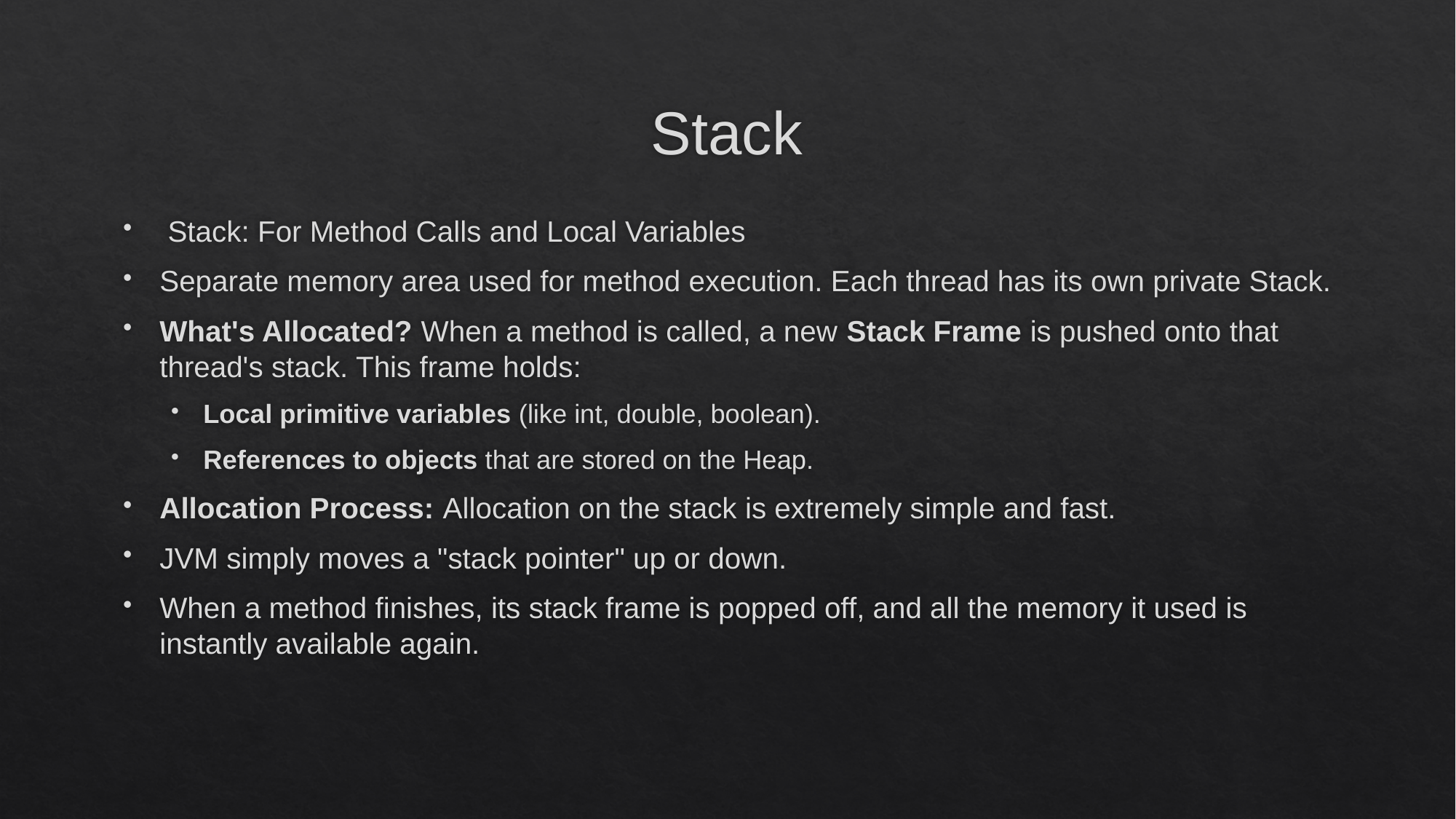

# Stack
 Stack: For Method Calls and Local Variables
Separate memory area used for method execution. Each thread has its own private Stack.
What's Allocated? When a method is called, a new Stack Frame is pushed onto that thread's stack. This frame holds:
Local primitive variables (like int, double, boolean).
References to objects that are stored on the Heap.
Allocation Process: Allocation on the stack is extremely simple and fast.
JVM simply moves a "stack pointer" up or down.
When a method finishes, its stack frame is popped off, and all the memory it used is instantly available again.